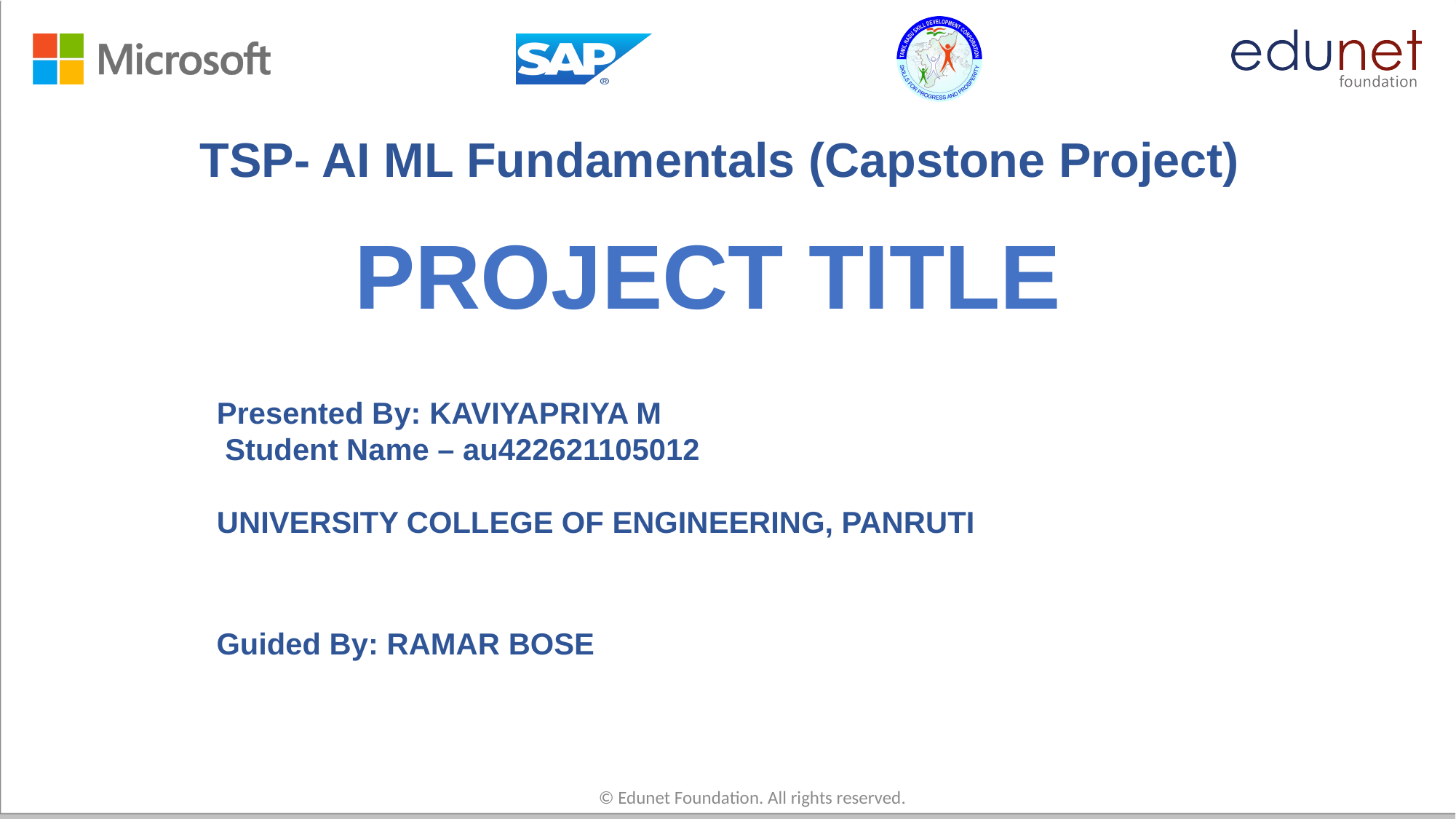

TSP- AI ML Fundamentals (Capstone Project)
# PROJECT TITLE
Presented By: KAVIYAPRIYA M
 Student Name – au422621105012

UNIVERSITY COLLEGE OF ENGINEERING, PANRUTI
Guided By: RAMAR BOSE
© Edunet Foundation. All rights reserved.